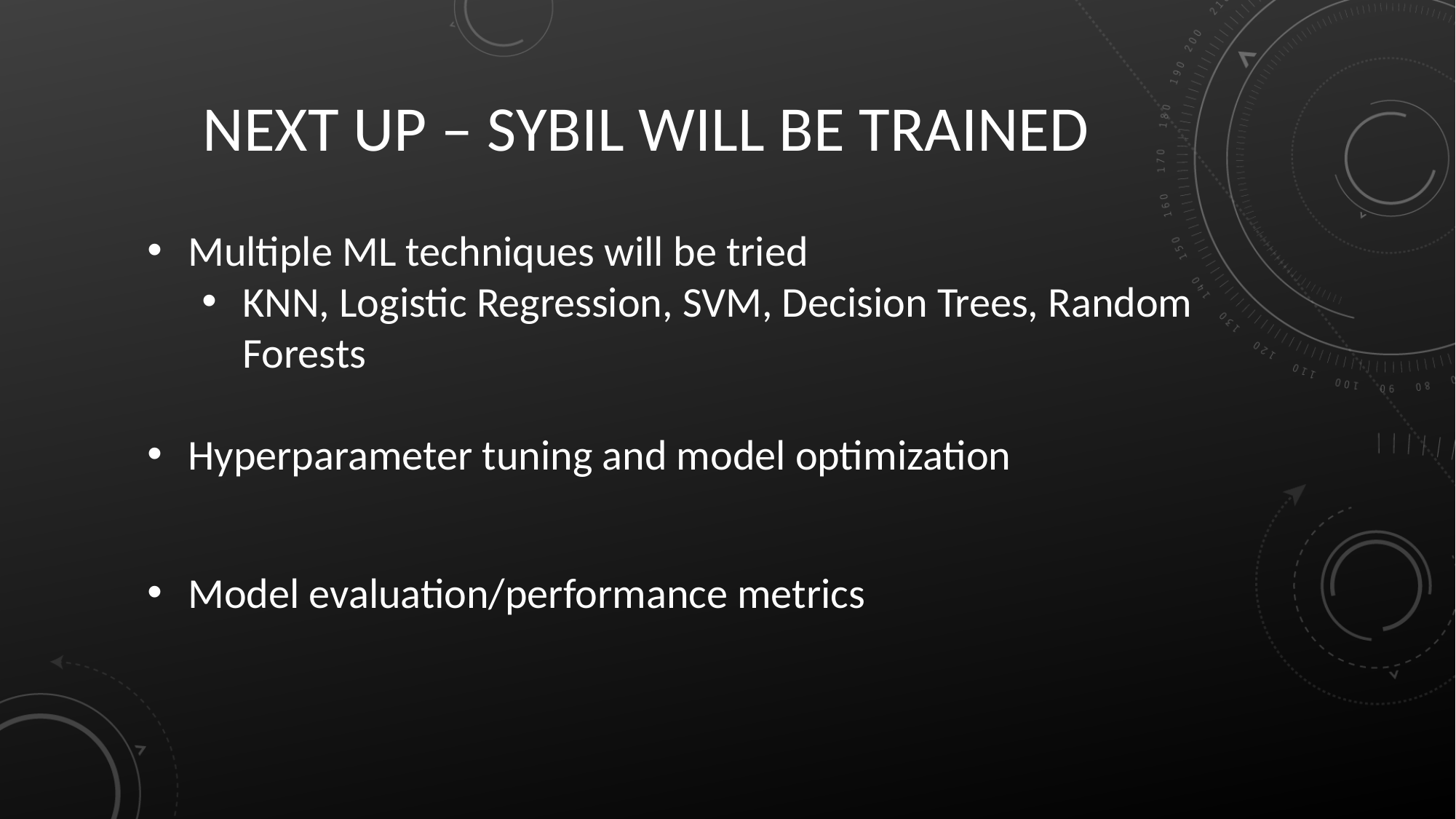

NEXT UP – SYBIL WILL BE TRAINED
Multiple ML techniques will be tried
KNN, Logistic Regression, SVM, Decision Trees, Random Forests

Hyperparameter tuning and model optimization

Model evaluation/performance metrics